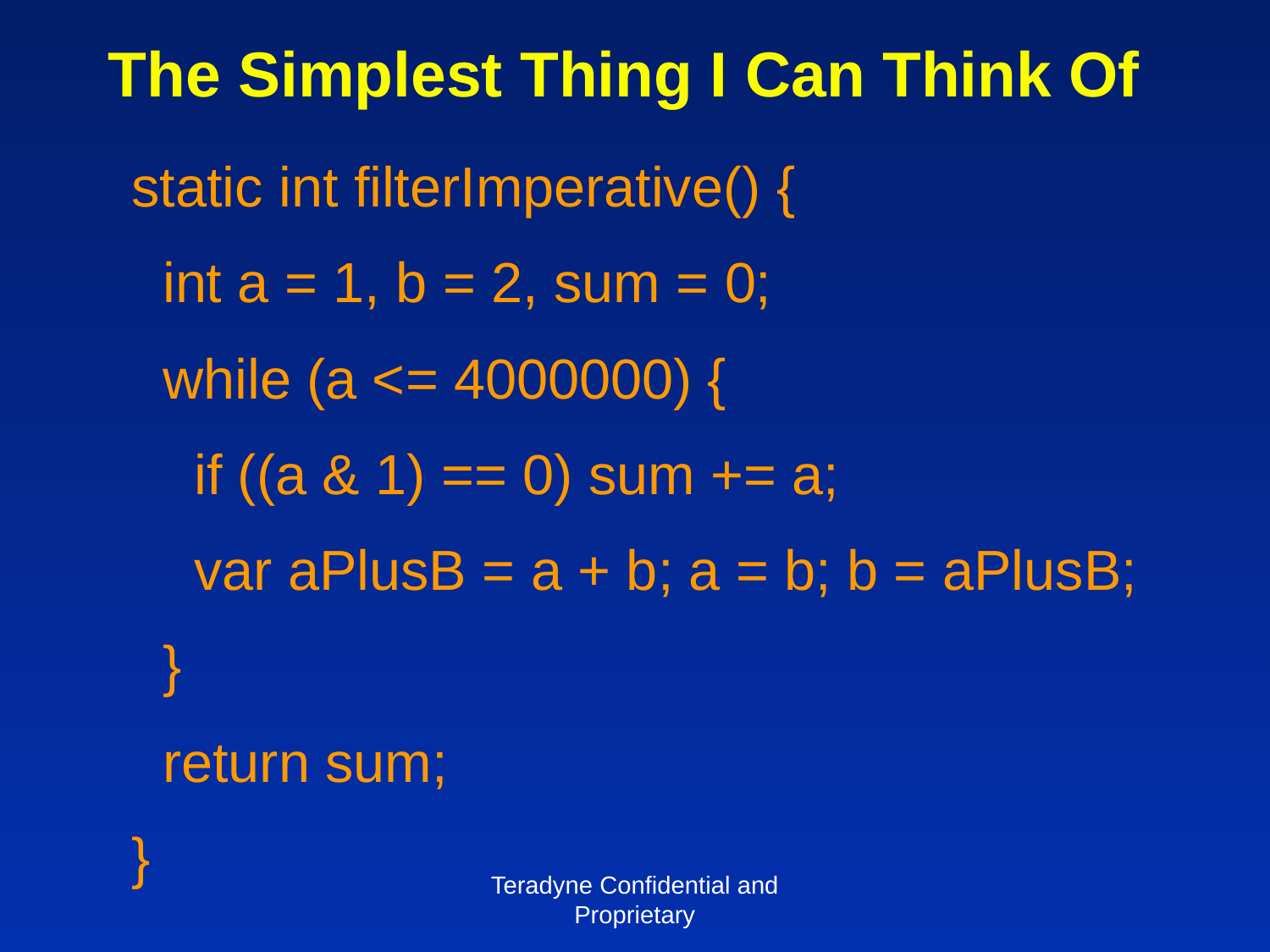

# The Simplest Thing I Can Think Of
static int filterImperative() {
  int a = 1, b = 2, sum = 0;
  while (a <= 4000000) {
    if ((a & 1) == 0) sum += a;
    var aPlusB = a + b; a = b; b = aPlusB;
  }
  return sum;
}
Teradyne Confidential and Proprietary